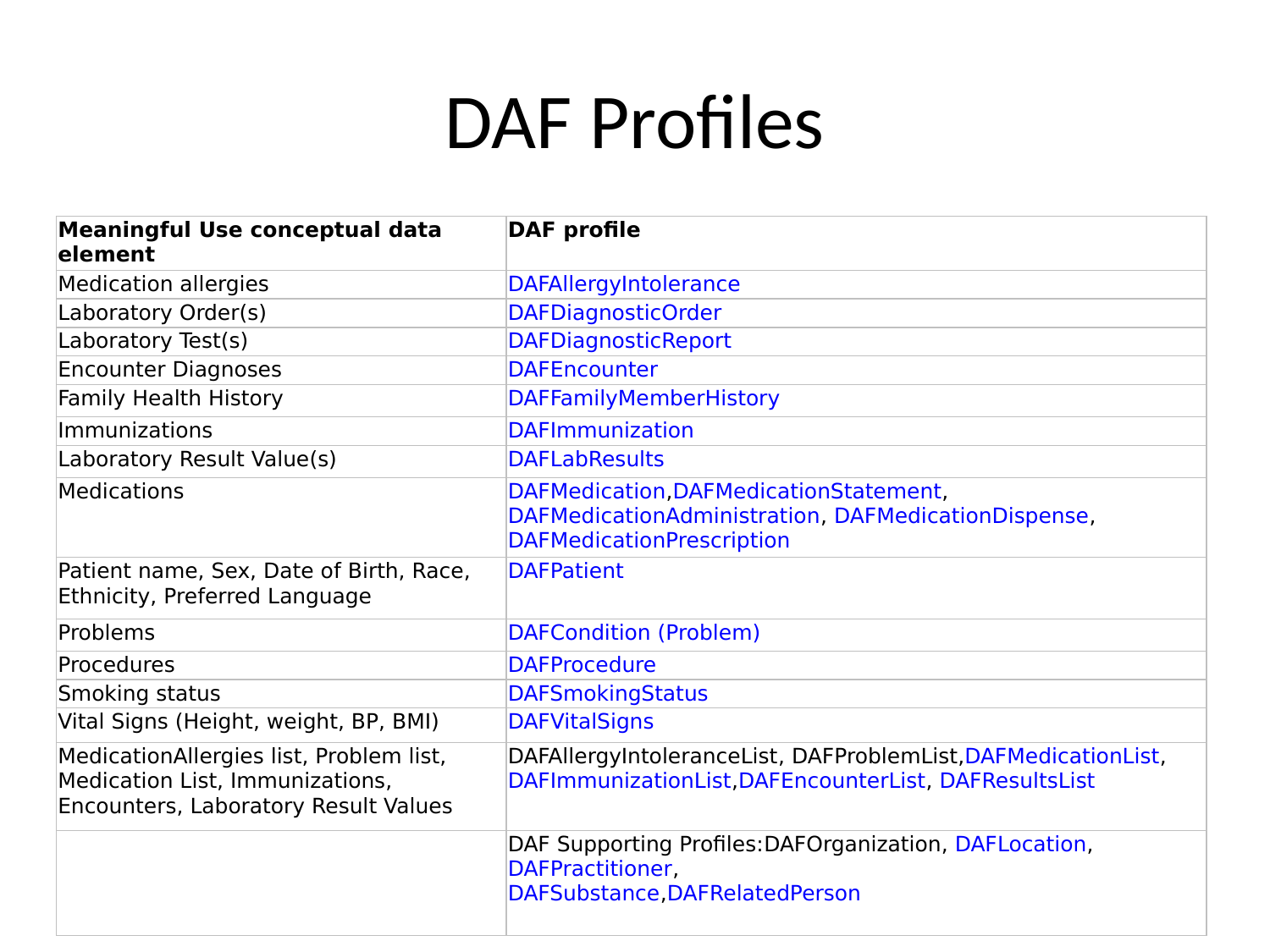

# DAF Profiles
| Meaningful Use conceptual data element | DAF profile |
| --- | --- |
| Medication allergies | DAFAllergyIntolerance |
| Laboratory Order(s) | DAFDiagnosticOrder |
| Laboratory Test(s) | DAFDiagnosticReport |
| Encounter Diagnoses | DAFEncounter |
| Family Health History | DAFFamilyMemberHistory |
| Immunizations | DAFImmunization |
| Laboratory Result Value(s) | DAFLabResults |
| Medications | DAFMedication,DAFMedicationStatement, DAFMedicationAdministration, DAFMedicationDispense, DAFMedicationPrescription |
| Patient name, Sex, Date of Birth, Race, Ethnicity, Preferred Language | DAFPatient |
| Problems | DAFCondition (Problem) |
| Procedures | DAFProcedure |
| Smoking status | DAFSmokingStatus |
| Vital Signs (Height, weight, BP, BMI) | DAFVitalSigns |
| MedicationAllergies list, Problem list, Medication List, Immunizations, Encounters, Laboratory Result Values | DAFAllergyIntoleranceList, DAFProblemList,DAFMedicationList, DAFImmunizationList,DAFEncounterList, DAFResultsList |
|  | DAF Supporting Profiles:DAFOrganization, DAFLocation,DAFPractitioner,  DAFSubstance,DAFRelatedPerson |